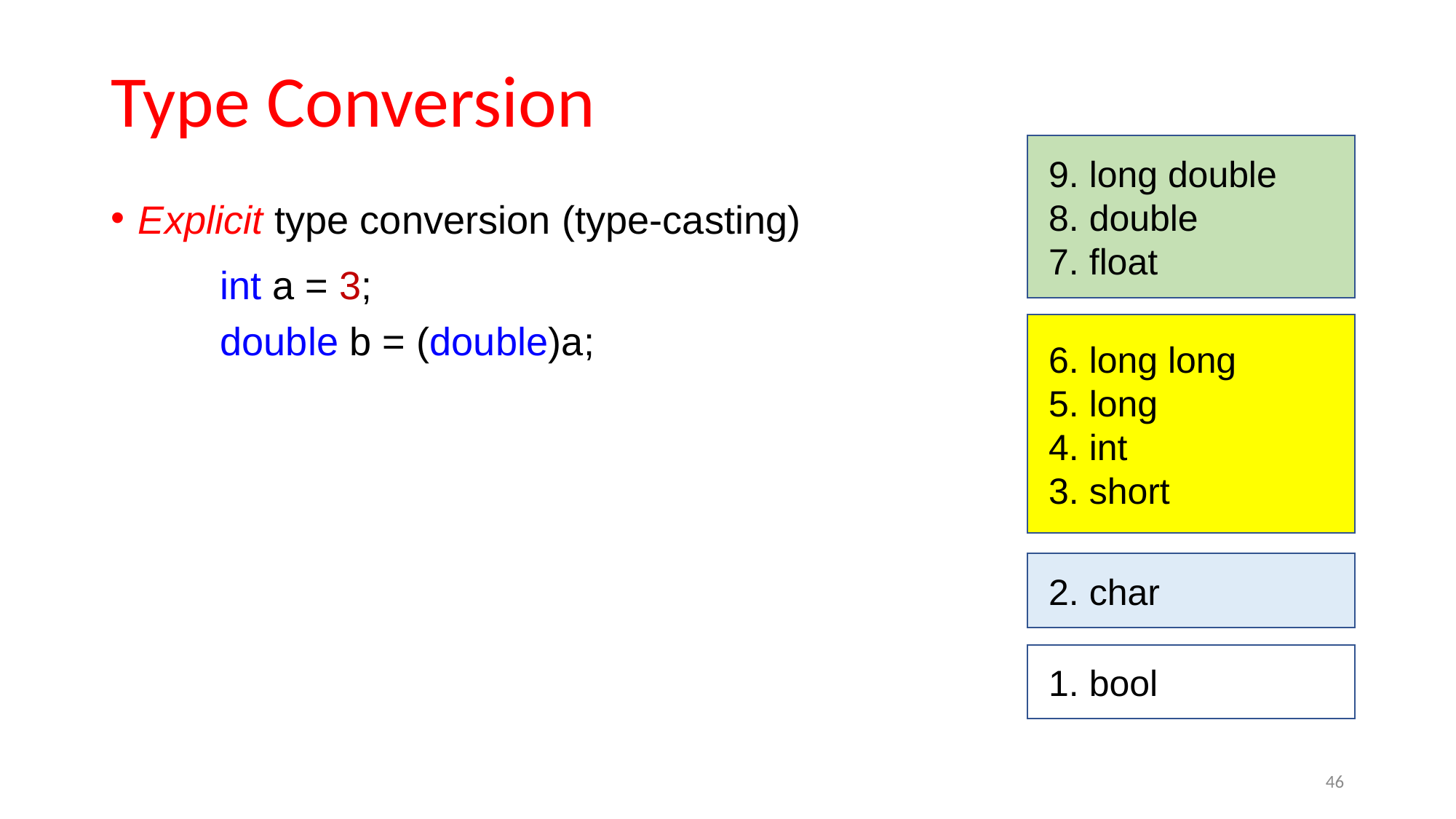

# Type Conversion
 9. long double
 8. double
 7. float
Explicit type conversion (type-casting)
	int a = 3;
	double b = (double)a;

 6. long long
 5. long
 4. int
 3. short
 2. char
 1. bool
46